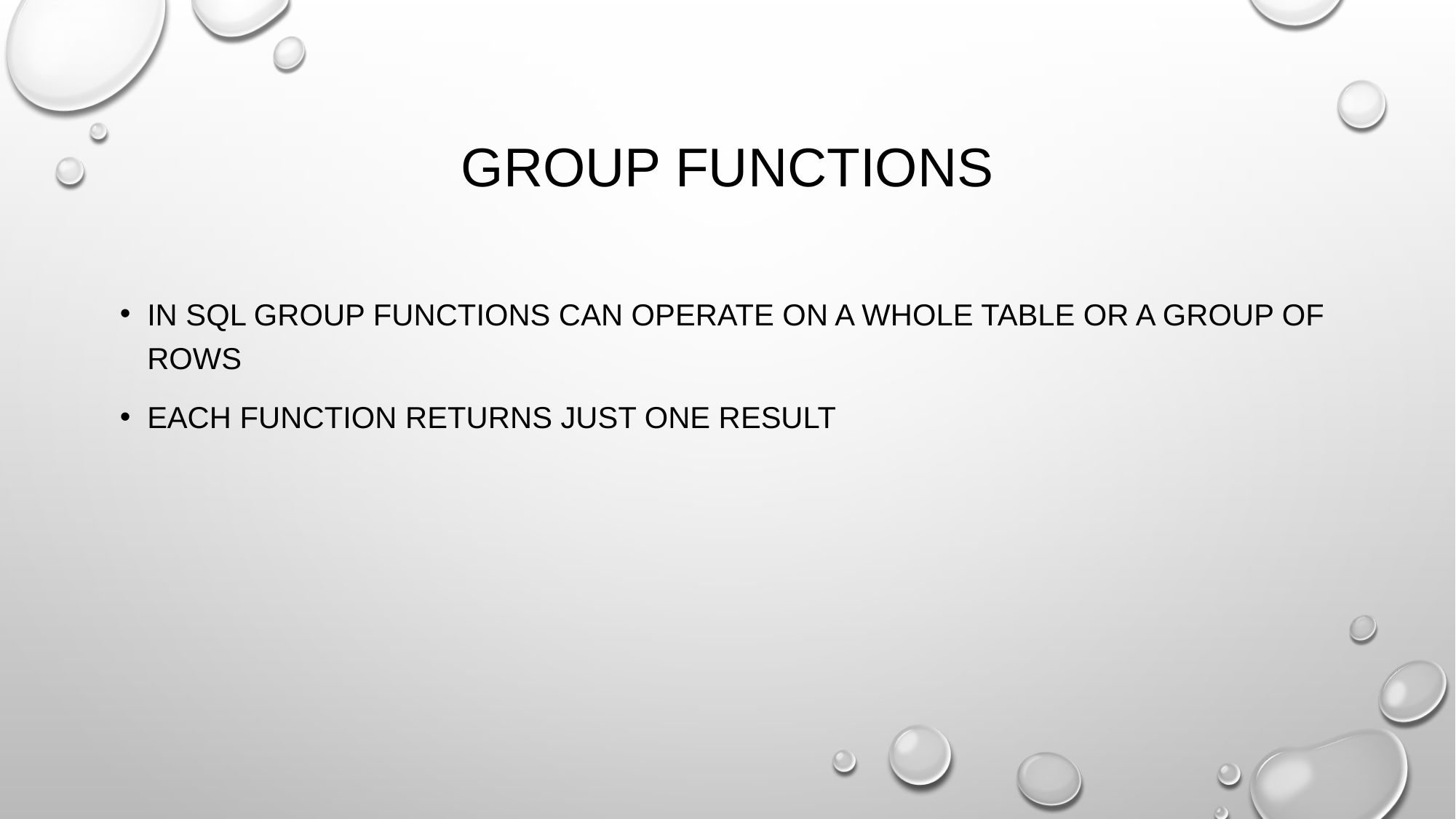

# Group functions
In sql group functions can operate on a whole table or a group of rows
Each function returns just one result